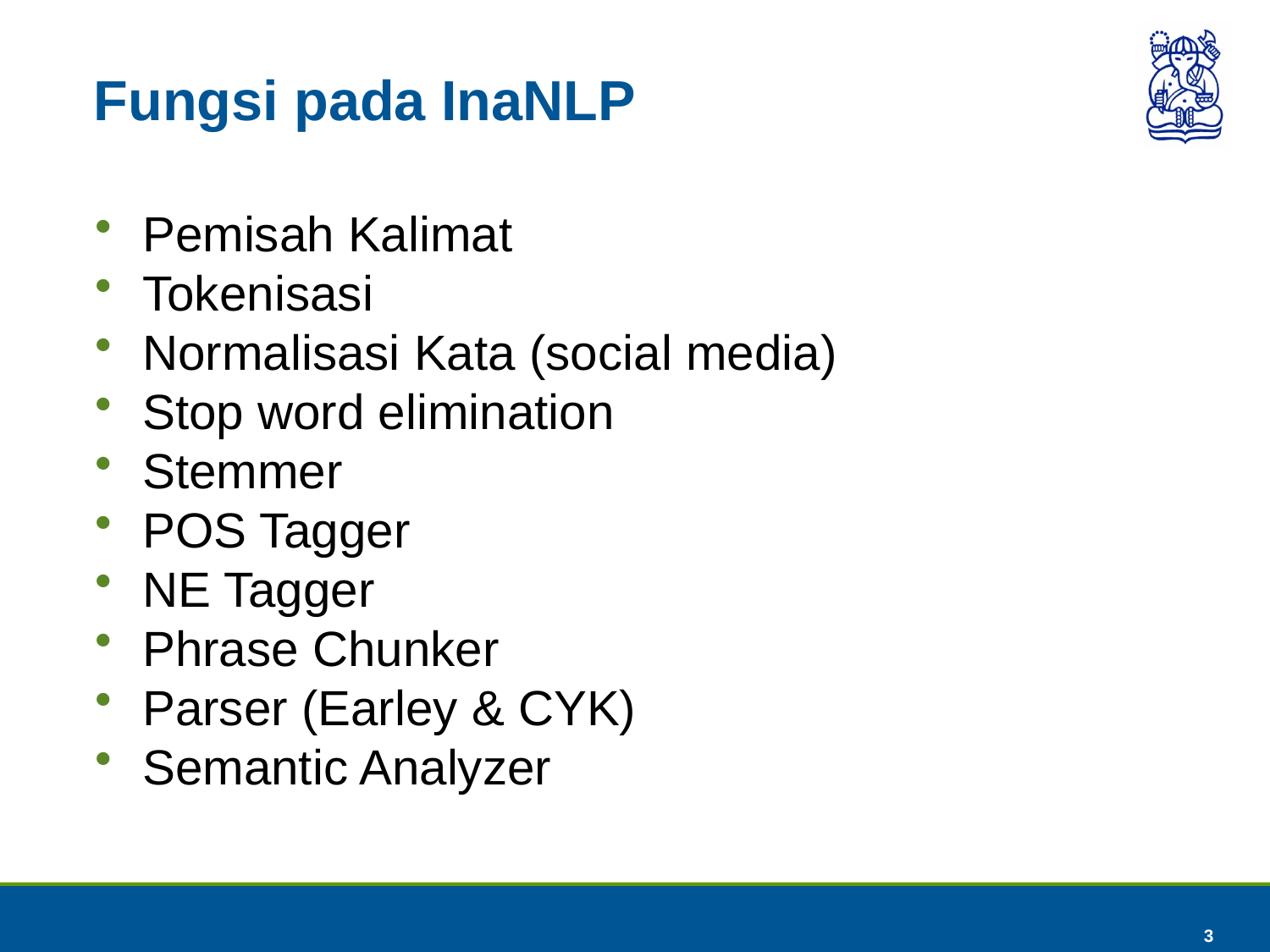

# Fungsi pada InaNLP
Pemisah Kalimat
Tokenisasi
Normalisasi Kata (social media)
Stop word elimination
Stemmer
POS Tagger
NE Tagger
Phrase Chunker
Parser (Earley & CYK)
Semantic Analyzer